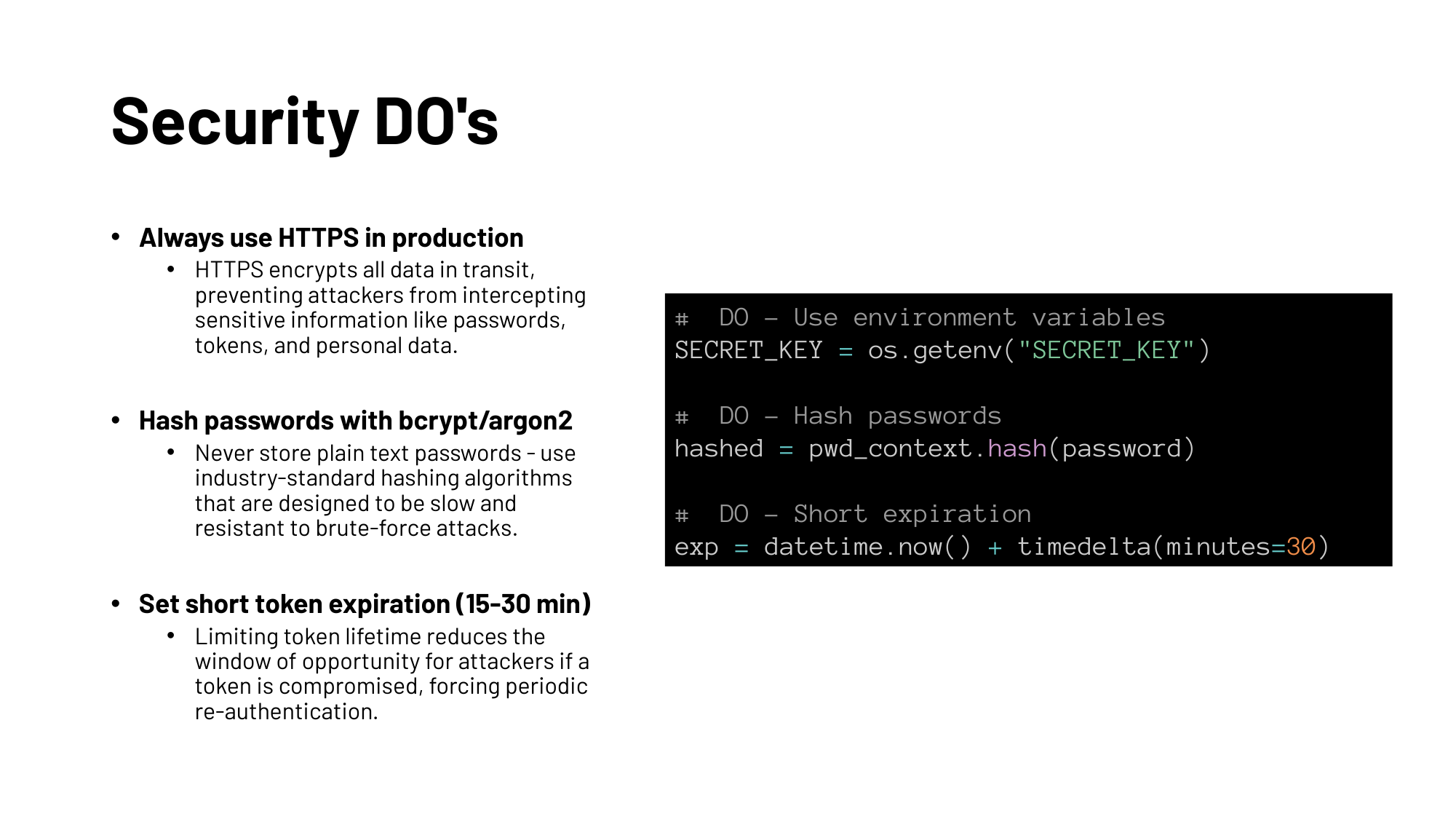

# Security DO's
Always use HTTPS in production
HTTPS encrypts all data in transit, preventing attackers from intercepting sensitive information like passwords, tokens, and personal data.

Hash passwords with bcrypt/argon2
Never store plain text passwords - use industry-standard hashing algorithms that are designed to be slow and resistant to brute-force attacks.

Set short token expiration (15-30 min)
Limiting token lifetime reduces the window of opportunity for attackers if a token is compromised, forcing periodic re-authentication.

#  DO - Use environment variables
SECRET_KEY = os.getenv("SECRET_KEY")

#  DO - Hash passwords
hashed = pwd_context.hash(password)

#  DO - Short expiration
exp = datetime.now() + timedelta(minutes=30)